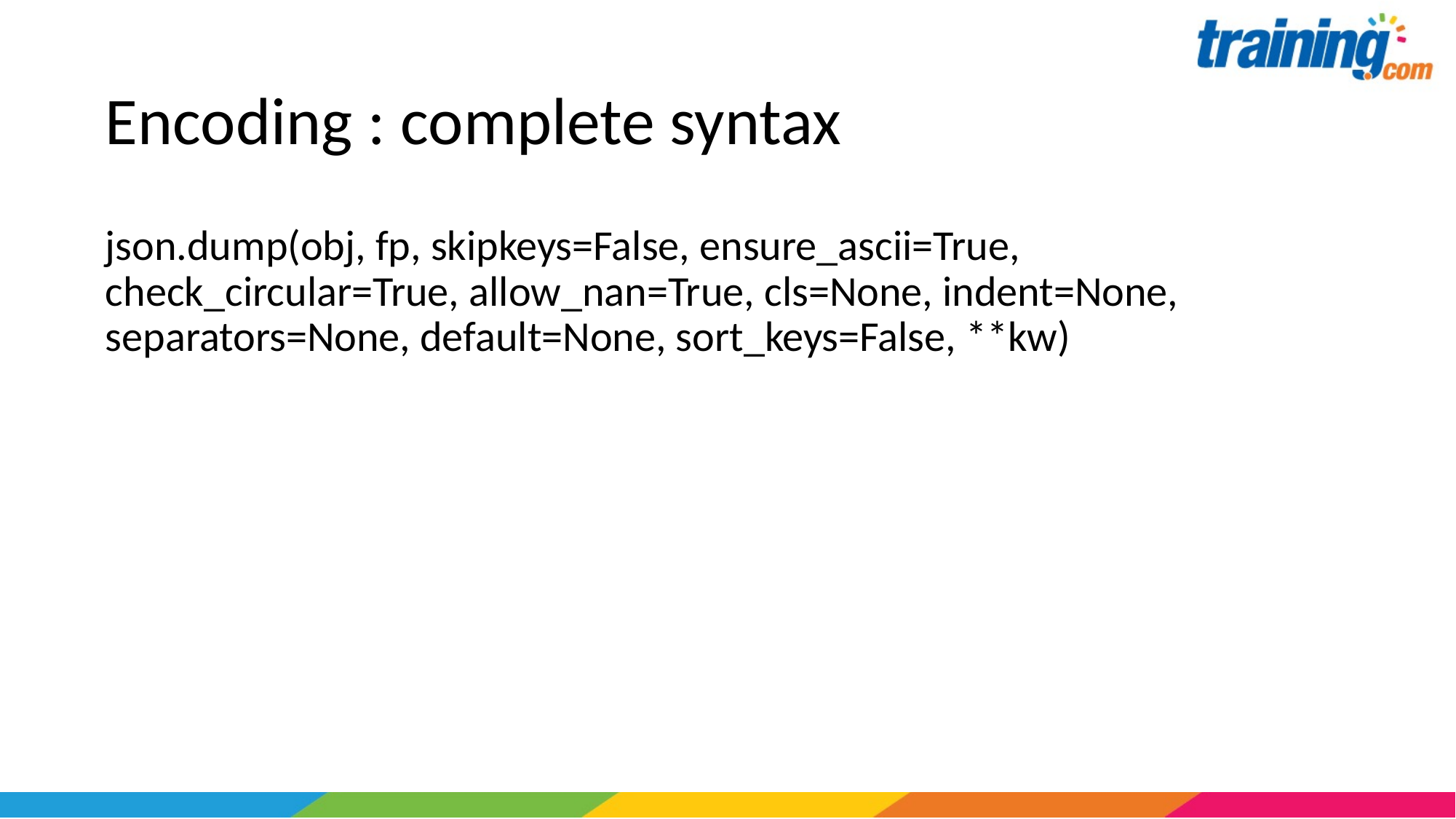

# Encoding : complete syntax
json.dump(obj, fp, skipkeys=False, ensure_ascii=True, check_circular=True, allow_nan=True, cls=None, indent=None, separators=None, default=None, sort_keys=False, **kw)